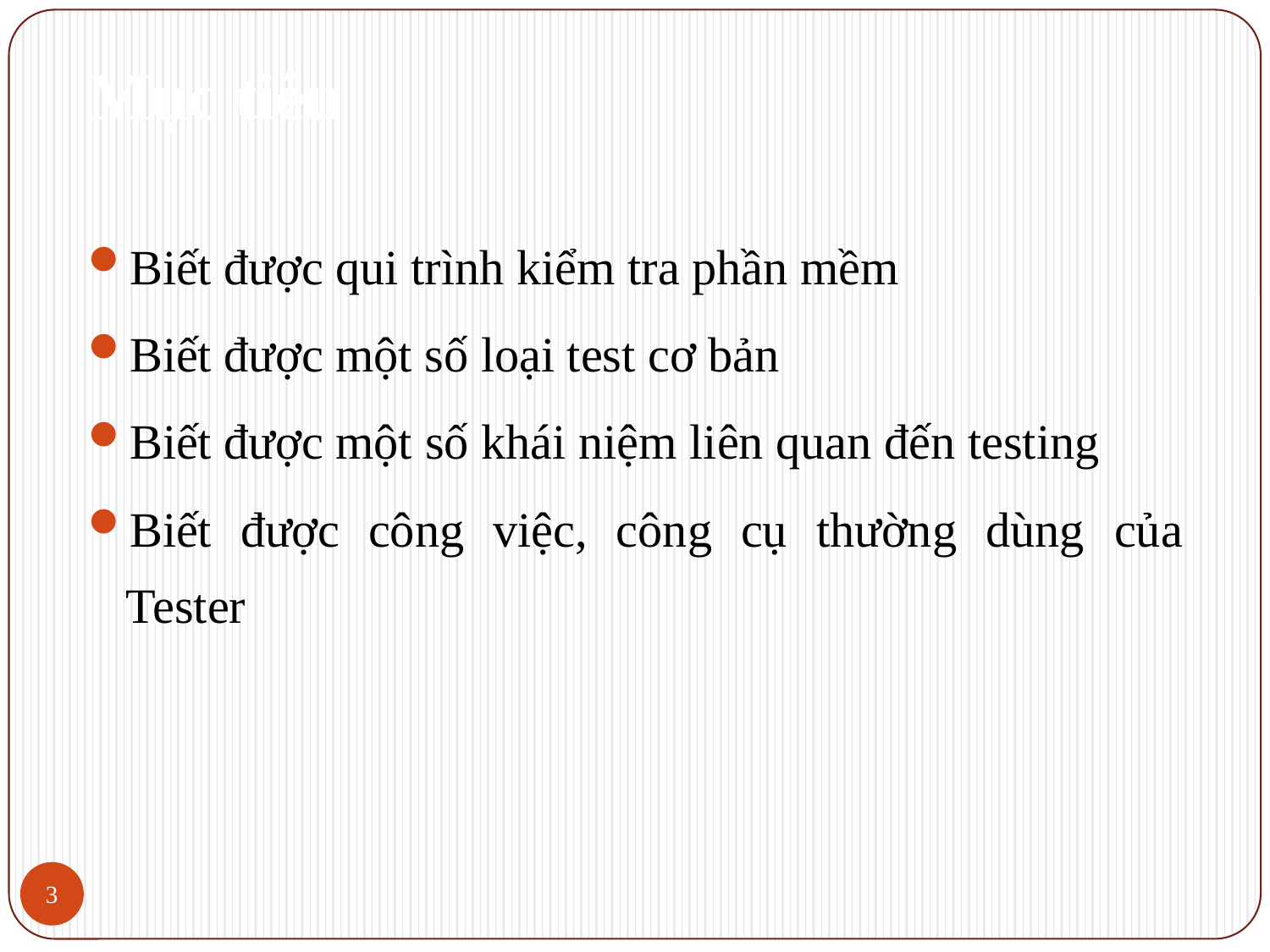

# Mục tiêu
Biết được qui trình kiểm tra phần mềm
Biết được một số loại test cơ bản
Biết được một số khái niệm liên quan đến testing
Biết được công việc, công cụ thường dùng của Tester
3